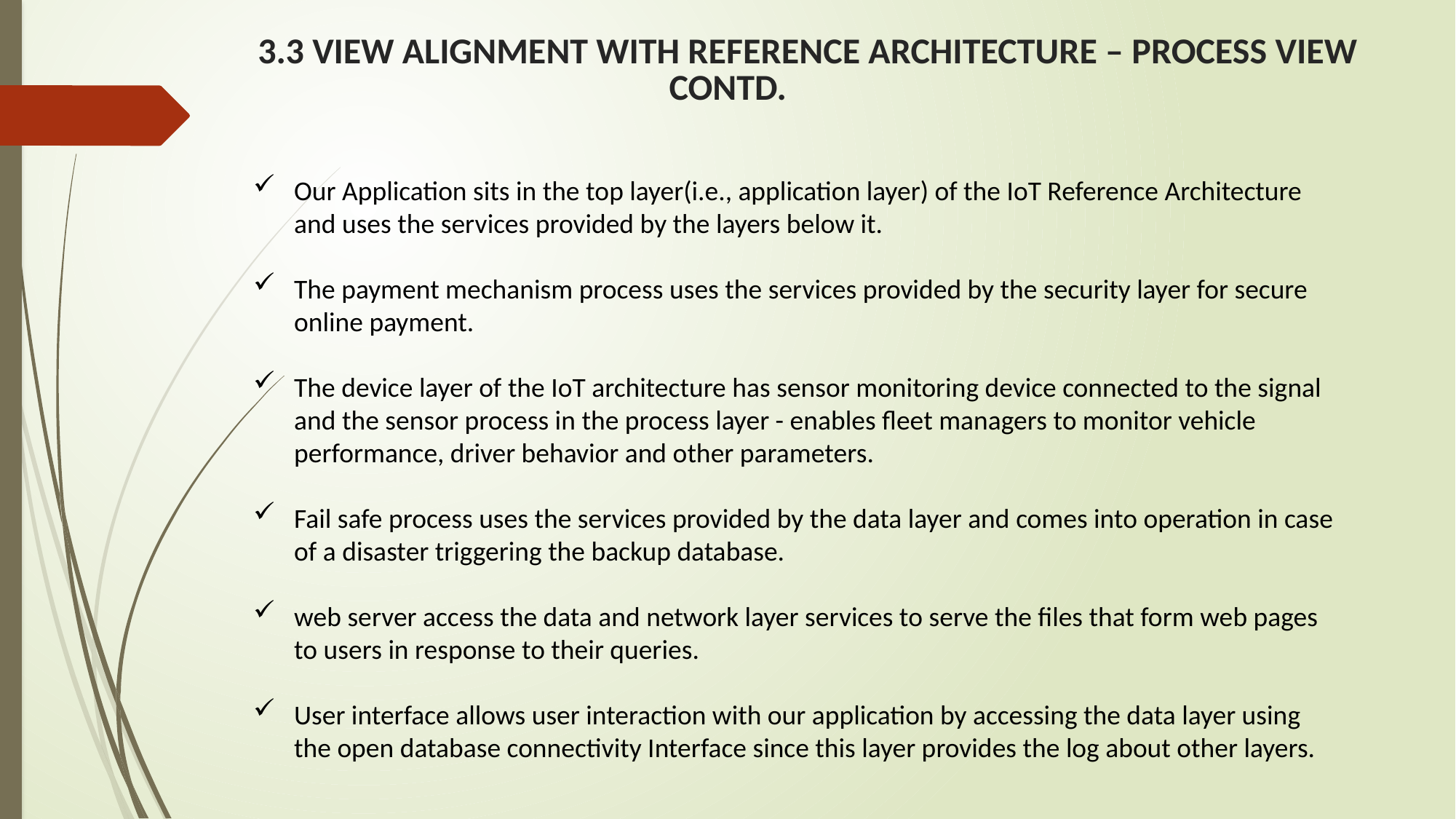

3.3 VIEW ALIGNMENT WITH REFERENCE ARCHITECTURE – PROCESS VIEW
CONTD.
Our Application sits in the top layer(i.e., application layer) of the IoT Reference Architecture and uses the services provided by the layers below it.

The payment mechanism process uses the services provided by the security layer for secure online payment.

The device layer of the IoT architecture has sensor monitoring device connected to the signal and the sensor process in the process layer - enables fleet managers to monitor vehicle performance, driver behavior and other parameters.

Fail safe process uses the services provided by the data layer and comes into operation in case of a disaster triggering the backup database.

web server access the data and network layer services to serve the files that form web pages to users in response to their queries.

User interface allows user interaction with our application by accessing the data layer using the open database connectivity Interface since this layer provides the log about other layers.